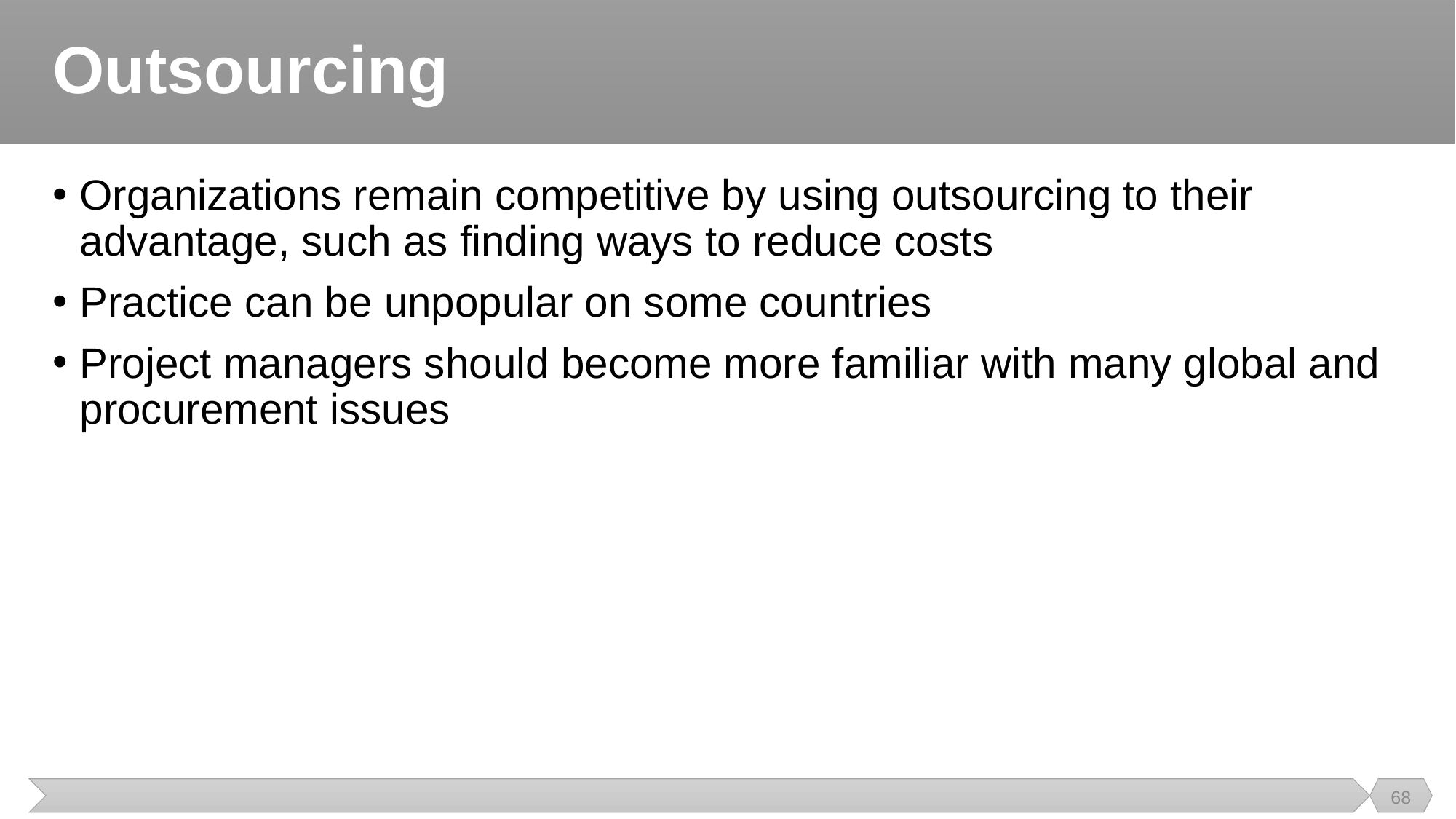

# Outsourcing
Organizations remain competitive by using outsourcing to their advantage, such as finding ways to reduce costs
Practice can be unpopular on some countries
Project managers should become more familiar with many global and procurement issues
68